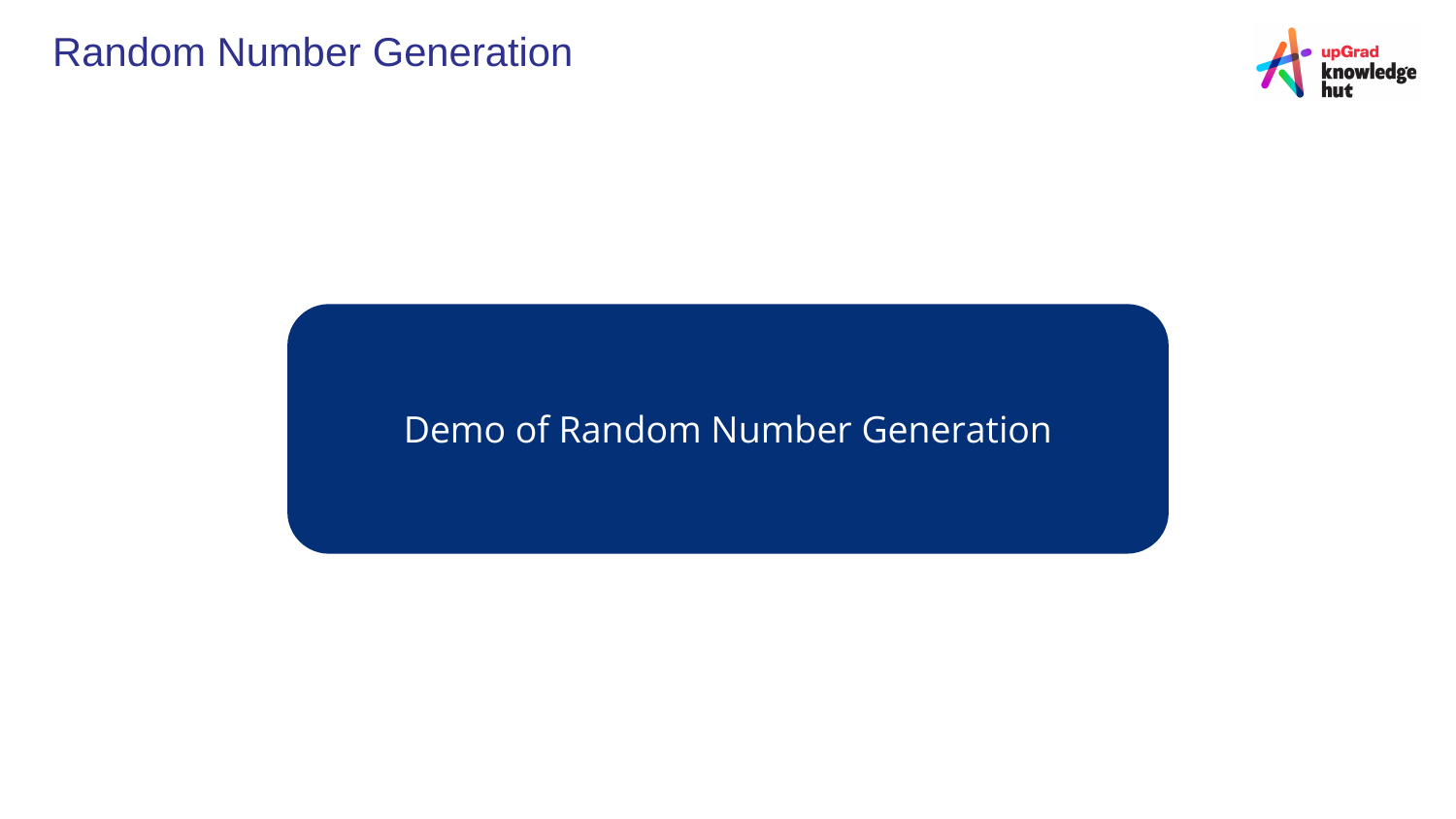

# Random Number Generation
Demo of Random Number Generation